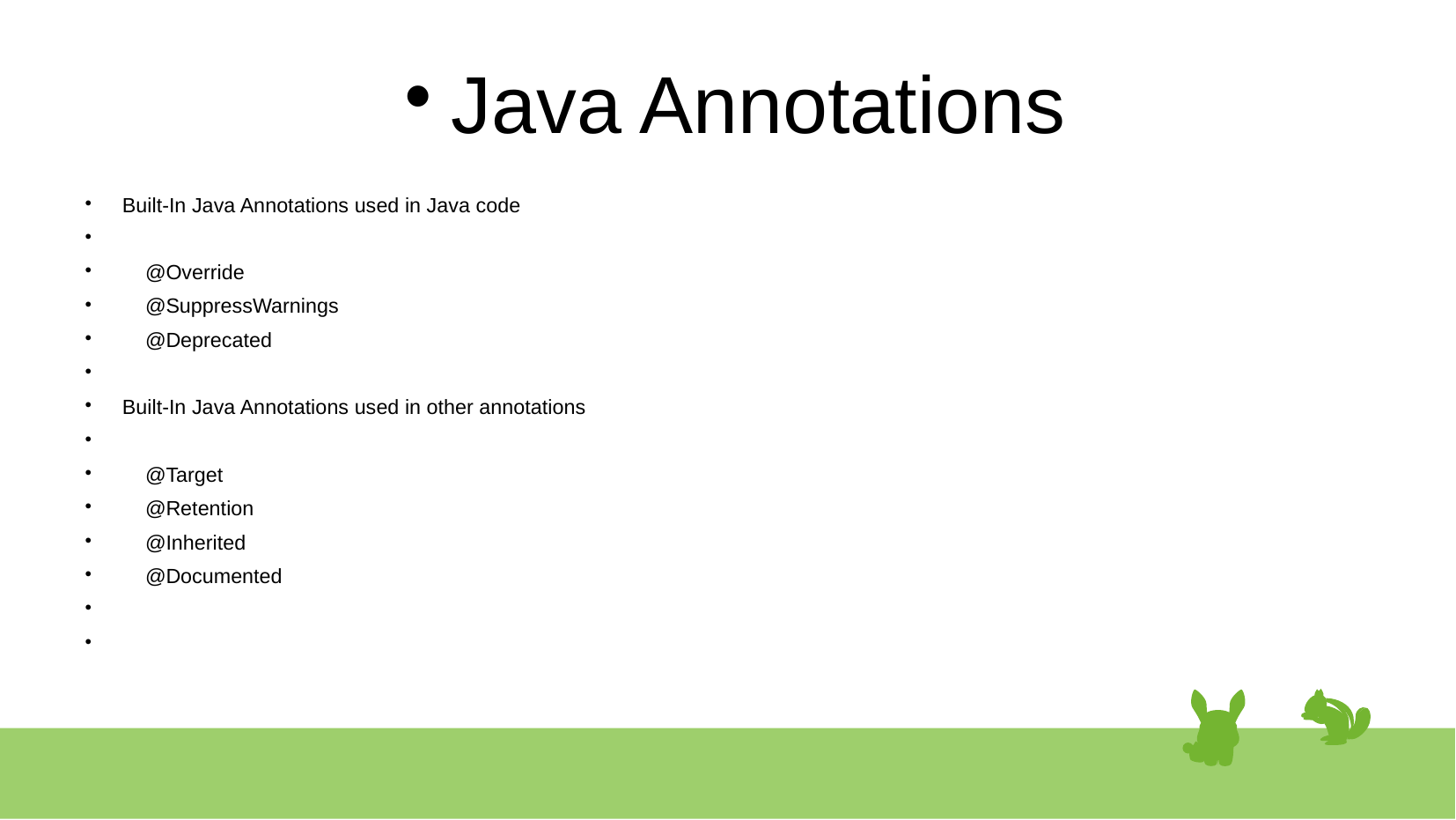

# Java Annotations
Built-In Java Annotations used in Java code

    @Override
    @SuppressWarnings
    @Deprecated

Built-In Java Annotations used in other annotations

    @Target
    @Retention
    @Inherited
    @Documented